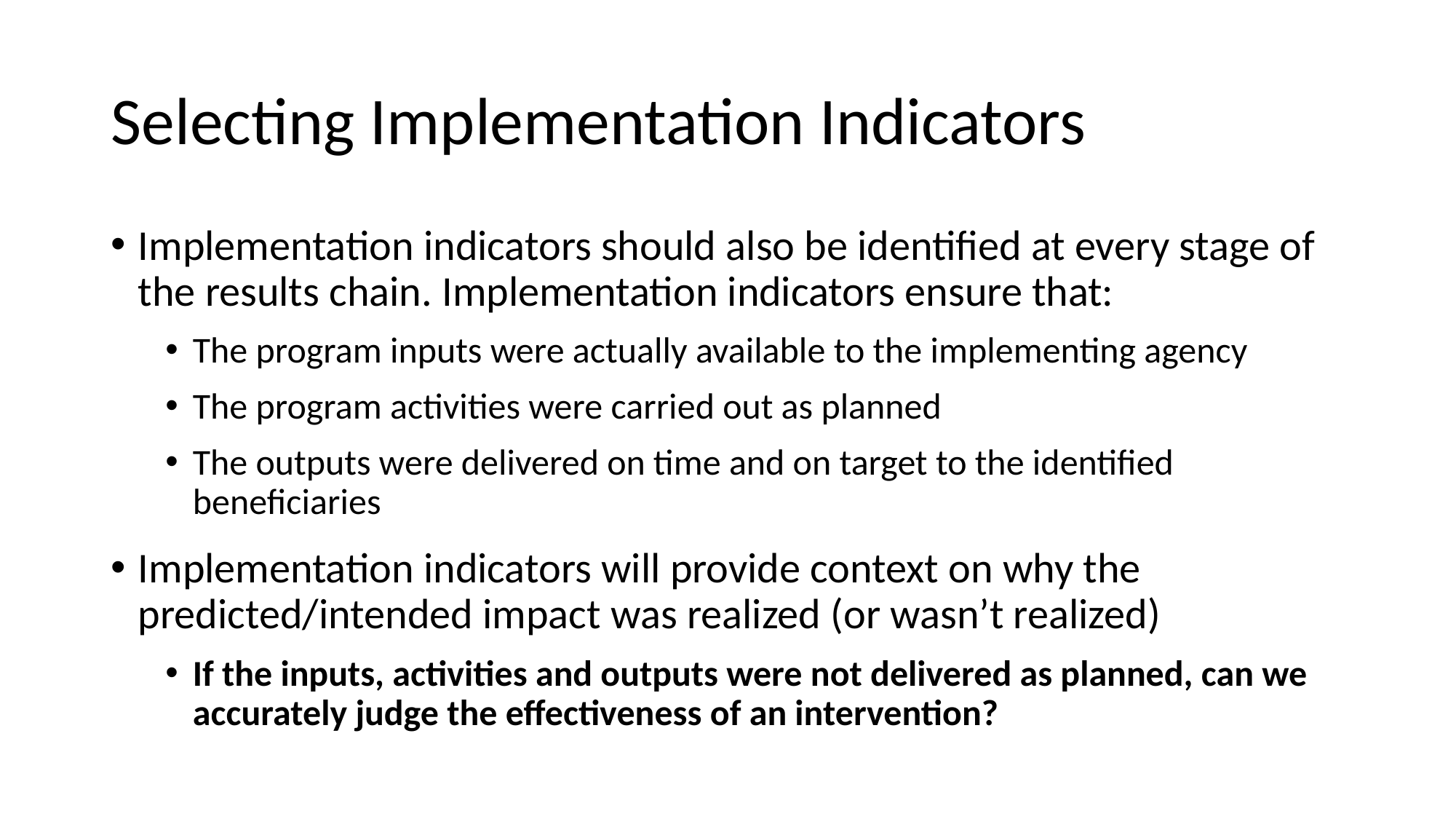

# Selecting Implementation Indicators
Implementation indicators should also be identified at every stage of the results chain. Implementation indicators ensure that:
The program inputs were actually available to the implementing agency
The program activities were carried out as planned
The outputs were delivered on time and on target to the identified beneficiaries
Implementation indicators will provide context on why the predicted/intended impact was realized (or wasn’t realized)
If the inputs, activities and outputs were not delivered as planned, can we accurately judge the effectiveness of an intervention?